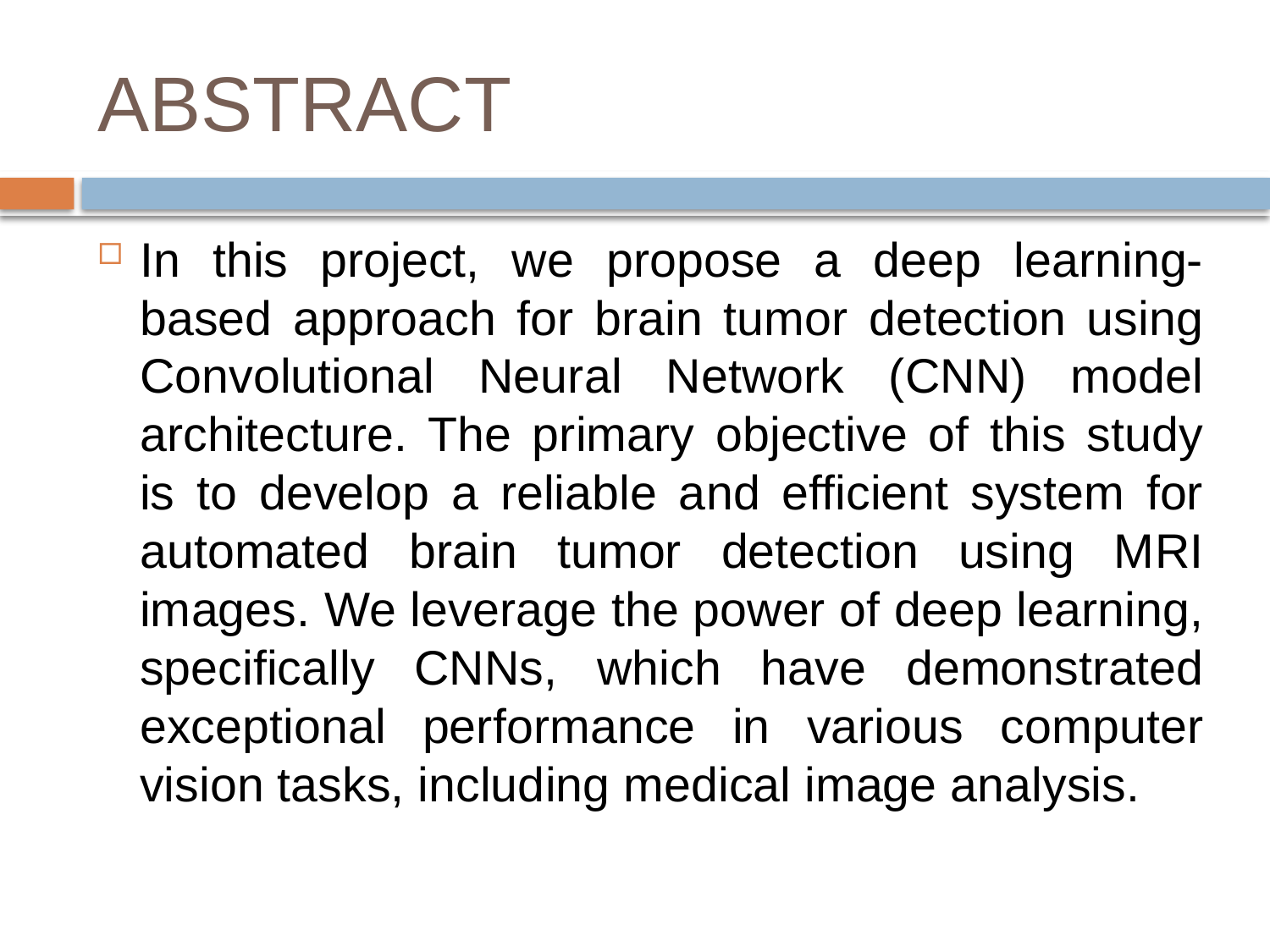

# ABSTRACT
In this project, we propose a deep learning-based approach for brain tumor detection using Convolutional Neural Network (CNN) model architecture. The primary objective of this study is to develop a reliable and efficient system for automated brain tumor detection using MRI images. We leverage the power of deep learning, specifically CNNs, which have demonstrated exceptional performance in various computer vision tasks, including medical image analysis.